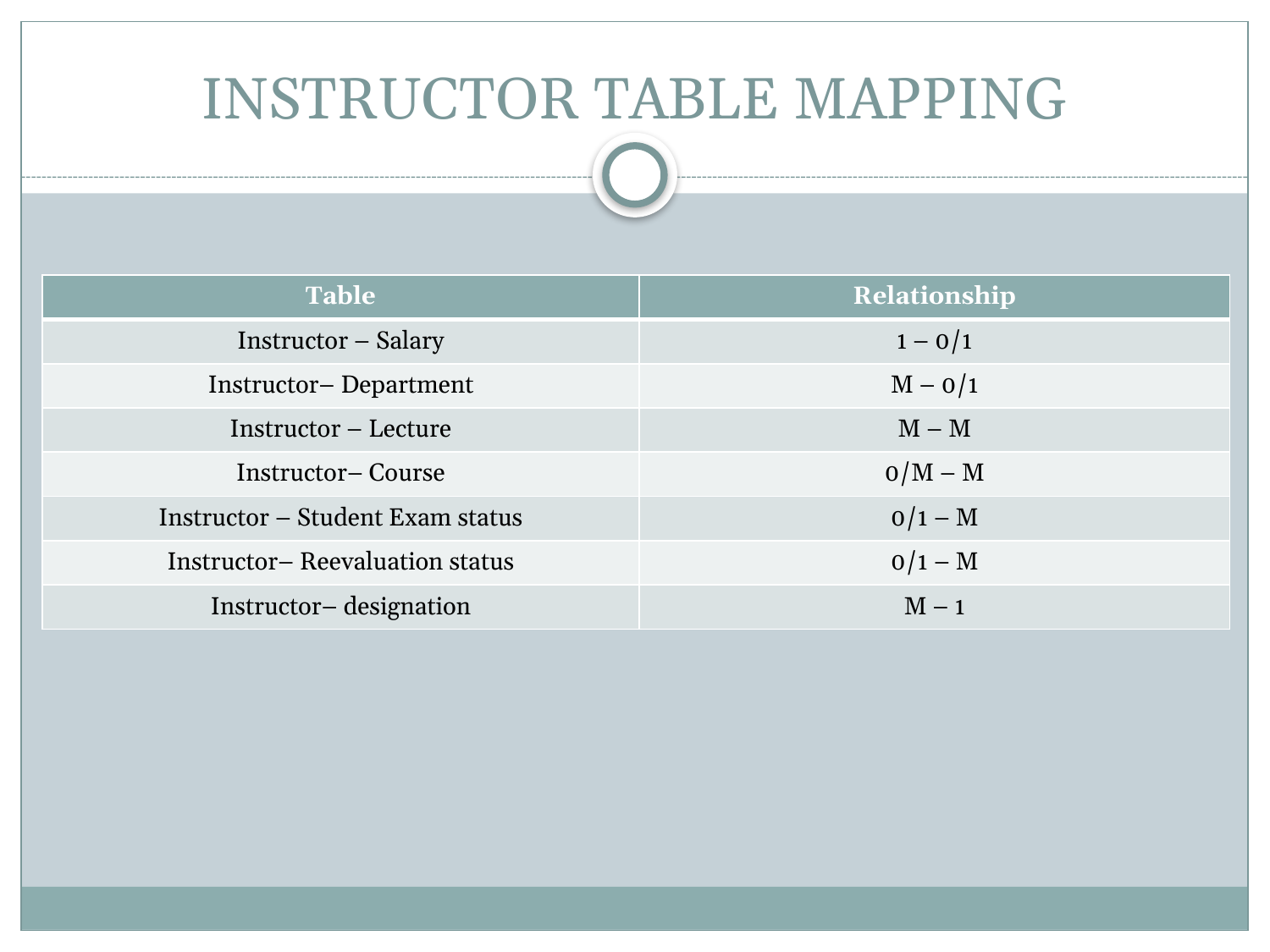

# INSTRUCTOR TABLE MAPPING
| Table | Relationship |
| --- | --- |
| Instructor – Salary | 1 – 0/1 |
| Instructor– Department | M – 0/1 |
| Instructor – Lecture | M – M |
| Instructor– Course | 0/M – M |
| Instructor – Student Exam status | 0/1 – M |
| Instructor– Reevaluation status | 0/1 – M |
| Instructor– designation | M – 1 |